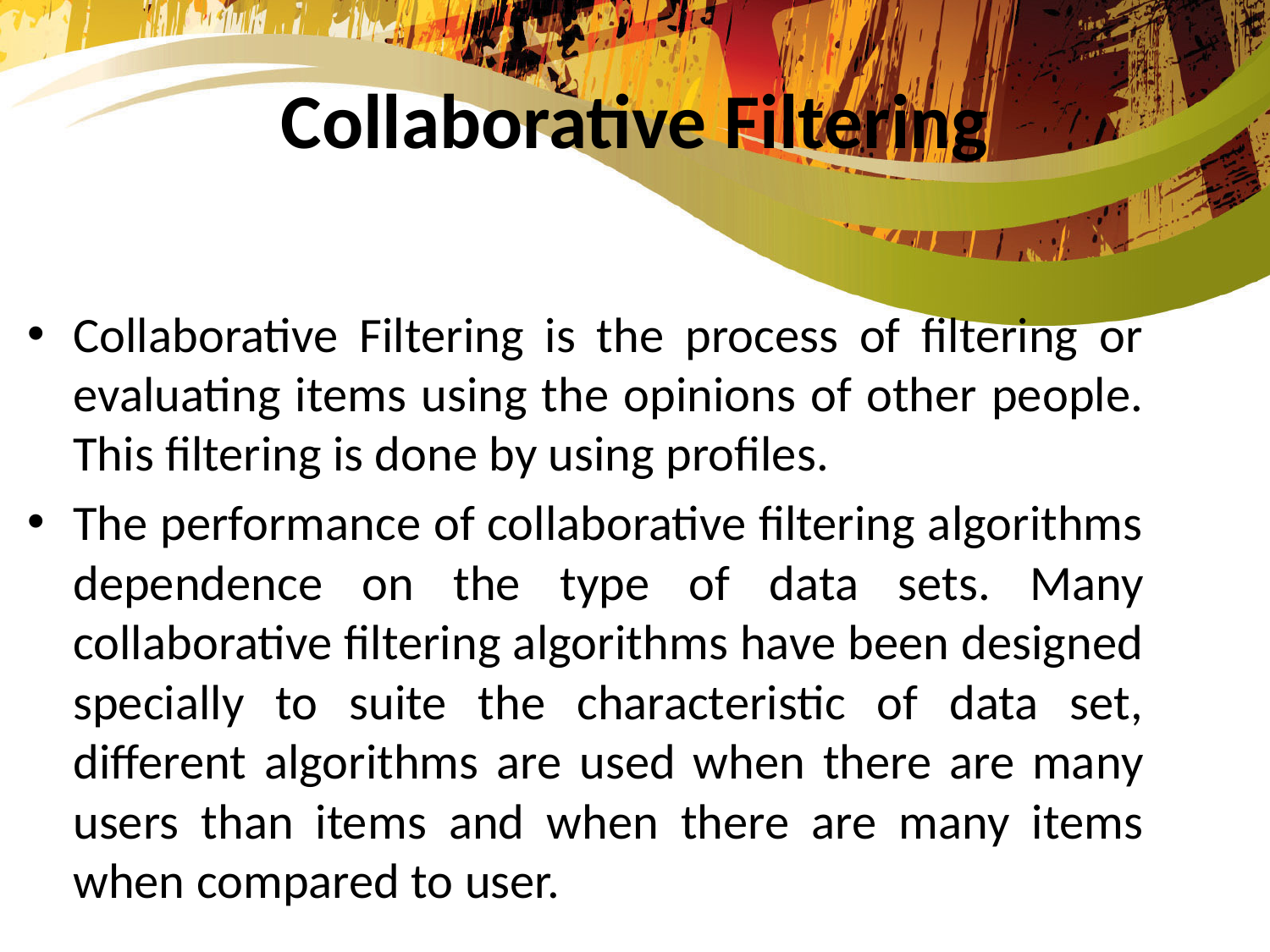

# Collaborative Filtering
Collaborative Filtering is the process of filtering or evaluating items using the opinions of other people. This filtering is done by using profiles.
The performance of collaborative filtering algorithms dependence on the type of data sets. Many collaborative filtering algorithms have been designed specially to suite the characteristic of data set, different algorithms are used when there are many users than items and when there are many items when compared to user.